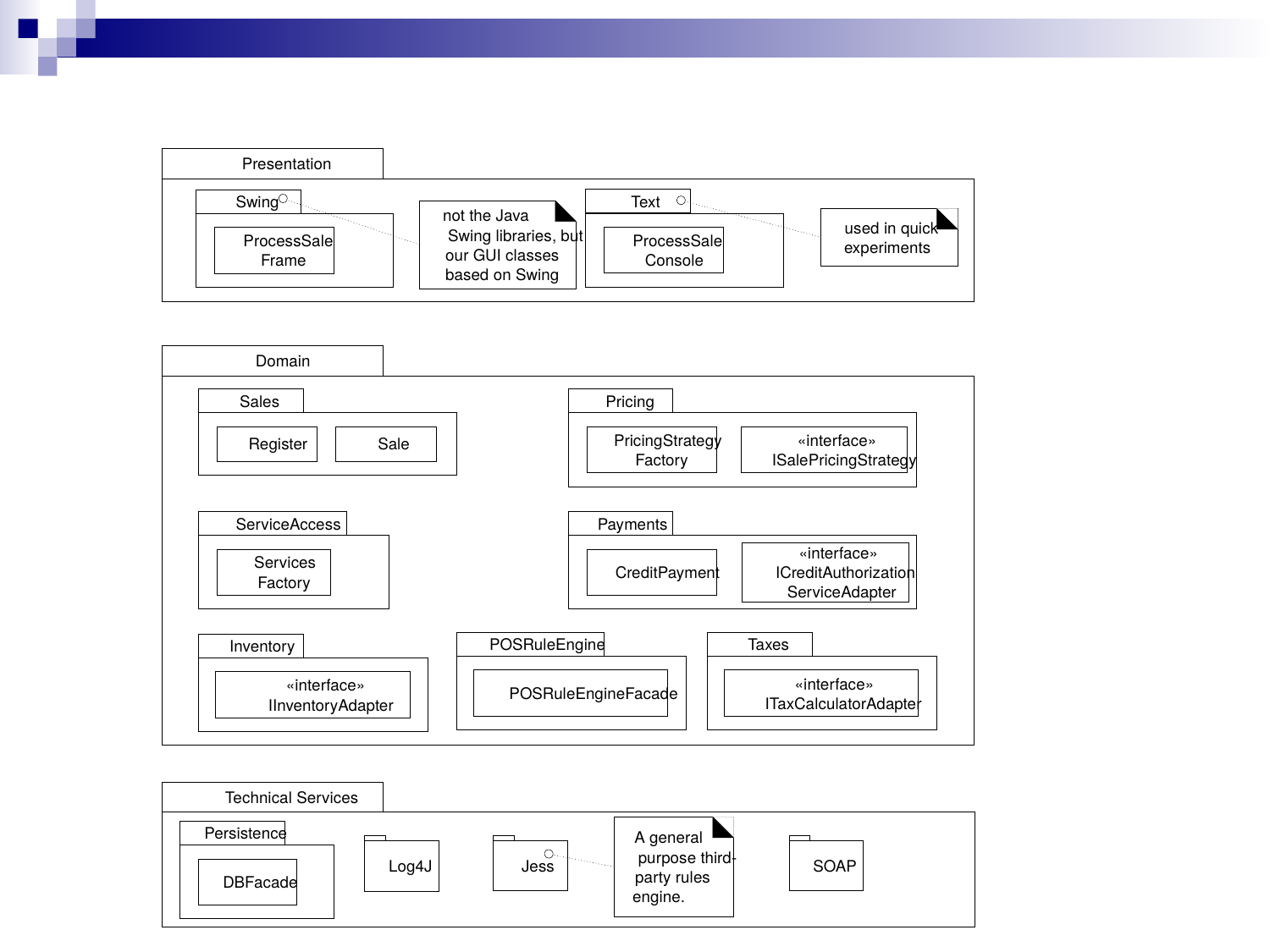

Presentation

Text
Swing

not the Java

used in quick

Swing libraries, but

ProcessSale
ProcessSale

experiments

our GUI classes
Console
Frame
based on Swing

Domain

Sales
Pricing

PricingStrategy
«interface»
Register
Sale
Factory
ISalePricingStrategy

ServiceAccess
Payments

«interface»

Services
CreditPayment
ICreditAuthorization
Factory
ServiceAdapter

POSRuleEngine
Taxes
Inventory

«interface»
«interface»
POSRuleEngineFacade
ITaxCalculatorAdapter
IInventoryAdapter

Technical Services

Persistence
A general

purpose third-

Jess
SOAP
Log4J

party rules
DBFacade
engine.